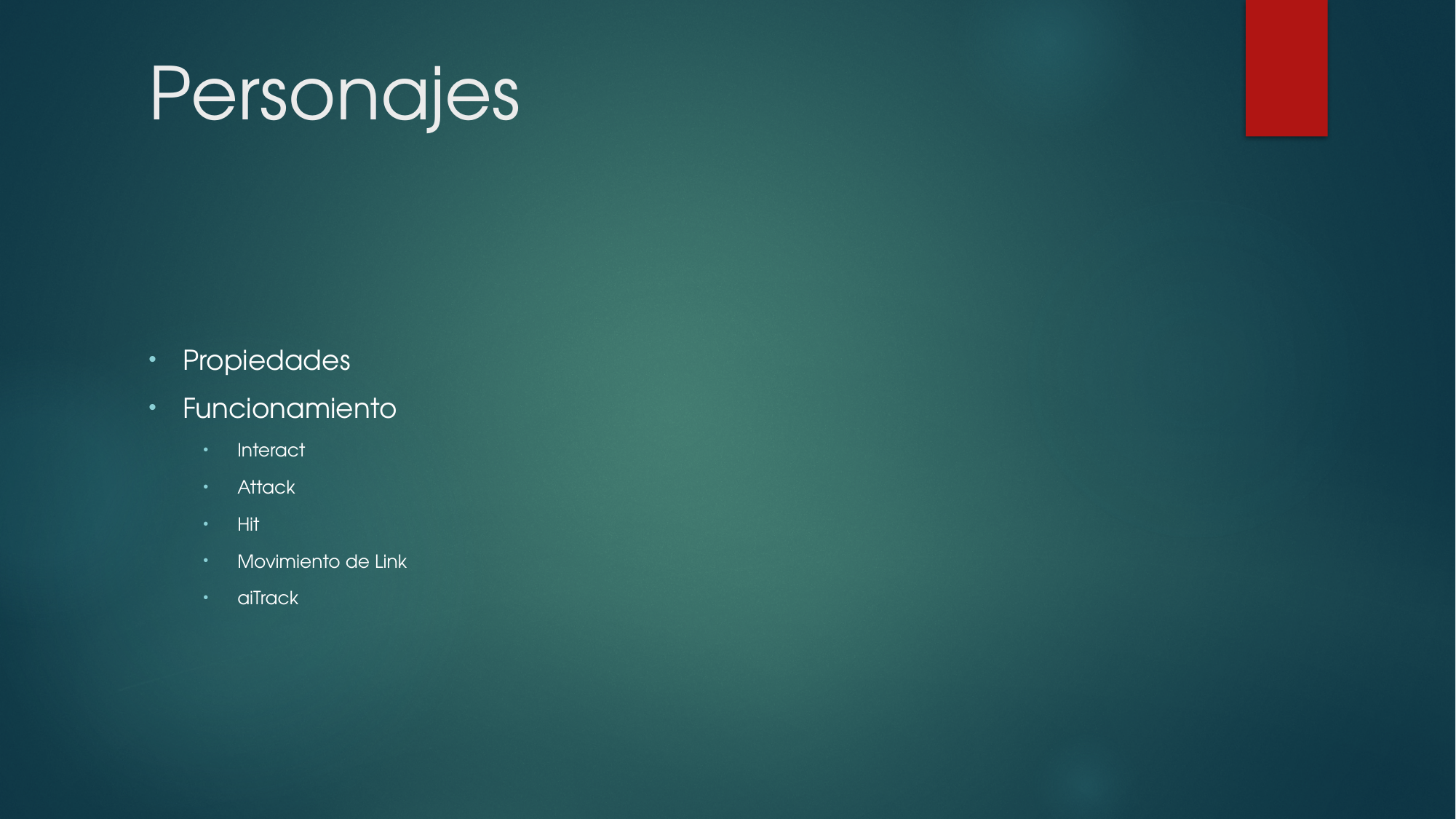

# Personajes
Propiedades
Funcionamiento
Interact
Attack
Hit
Movimiento de Link
aiTrack